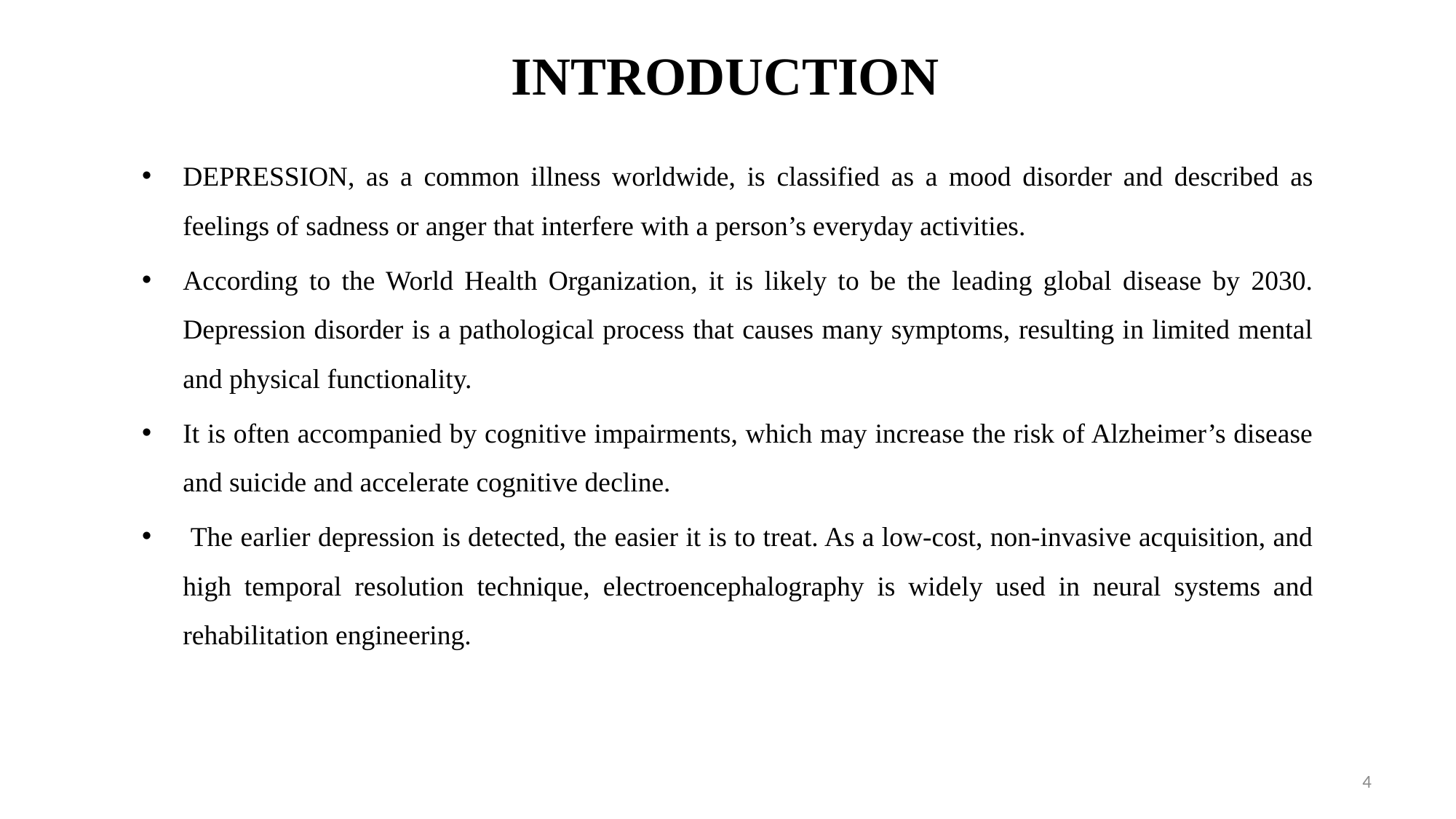

# INTRODUCTION
DEPRESSION, as a common illness worldwide, is classified as a mood disorder and described as feelings of sadness or anger that interfere with a person’s everyday activities.
According to the World Health Organization, it is likely to be the leading global disease by 2030. Depression disorder is a pathological process that causes many symptoms, resulting in limited mental and physical functionality.
It is often accompanied by cognitive impairments, which may increase the risk of Alzheimer’s disease and suicide and accelerate cognitive decline.
 The earlier depression is detected, the easier it is to treat. As a low-cost, non-invasive acquisition, and high temporal resolution technique, electroencephalography is widely used in neural systems and rehabilitation engineering.
4